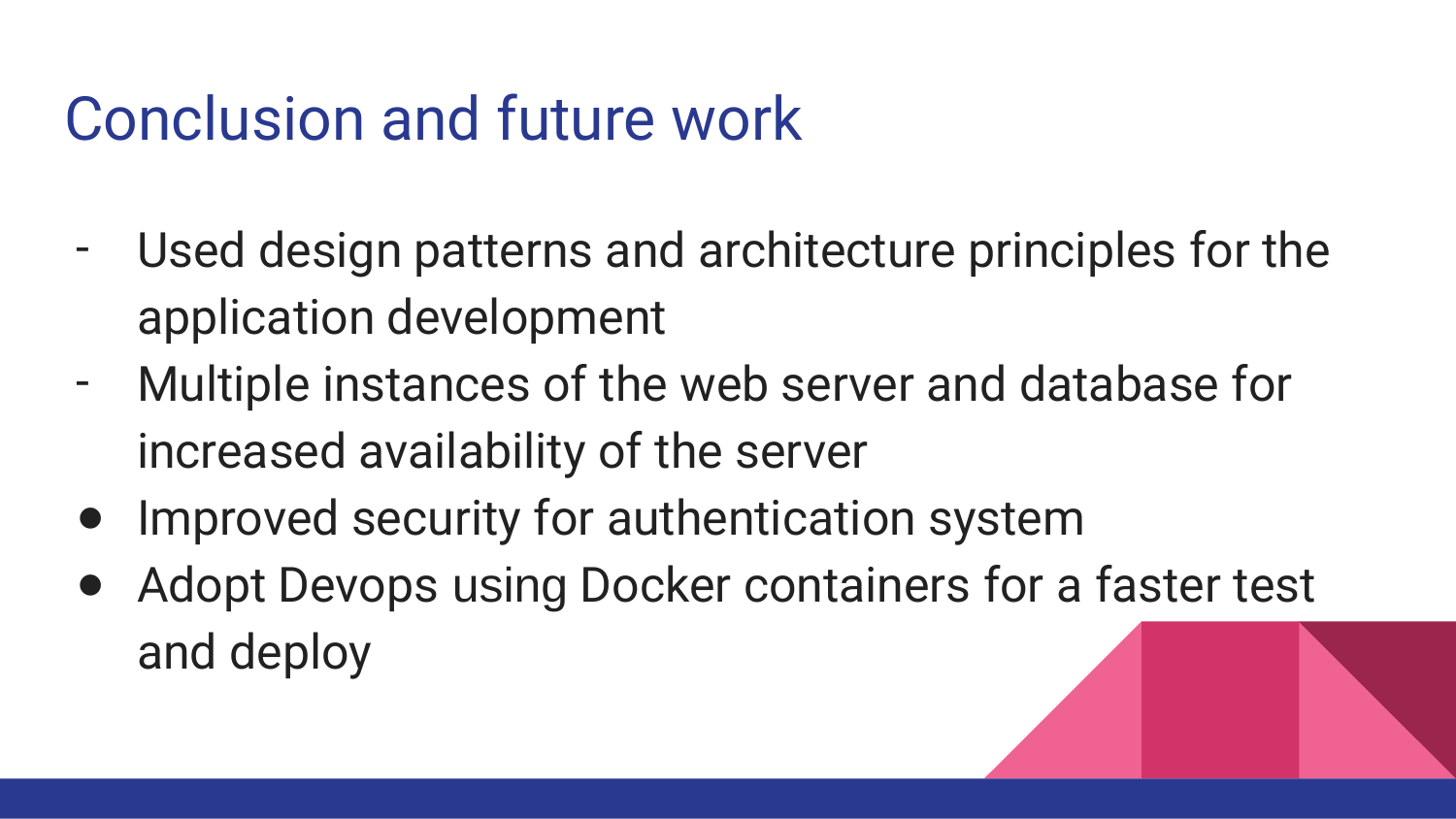

# Conclusion and future work
Used design patterns and architecture principles for the application development
Multiple instances of the web server and database for increased availability of the server
Improved security for authentication system
Adopt Devops using Docker containers for a faster test and deploy